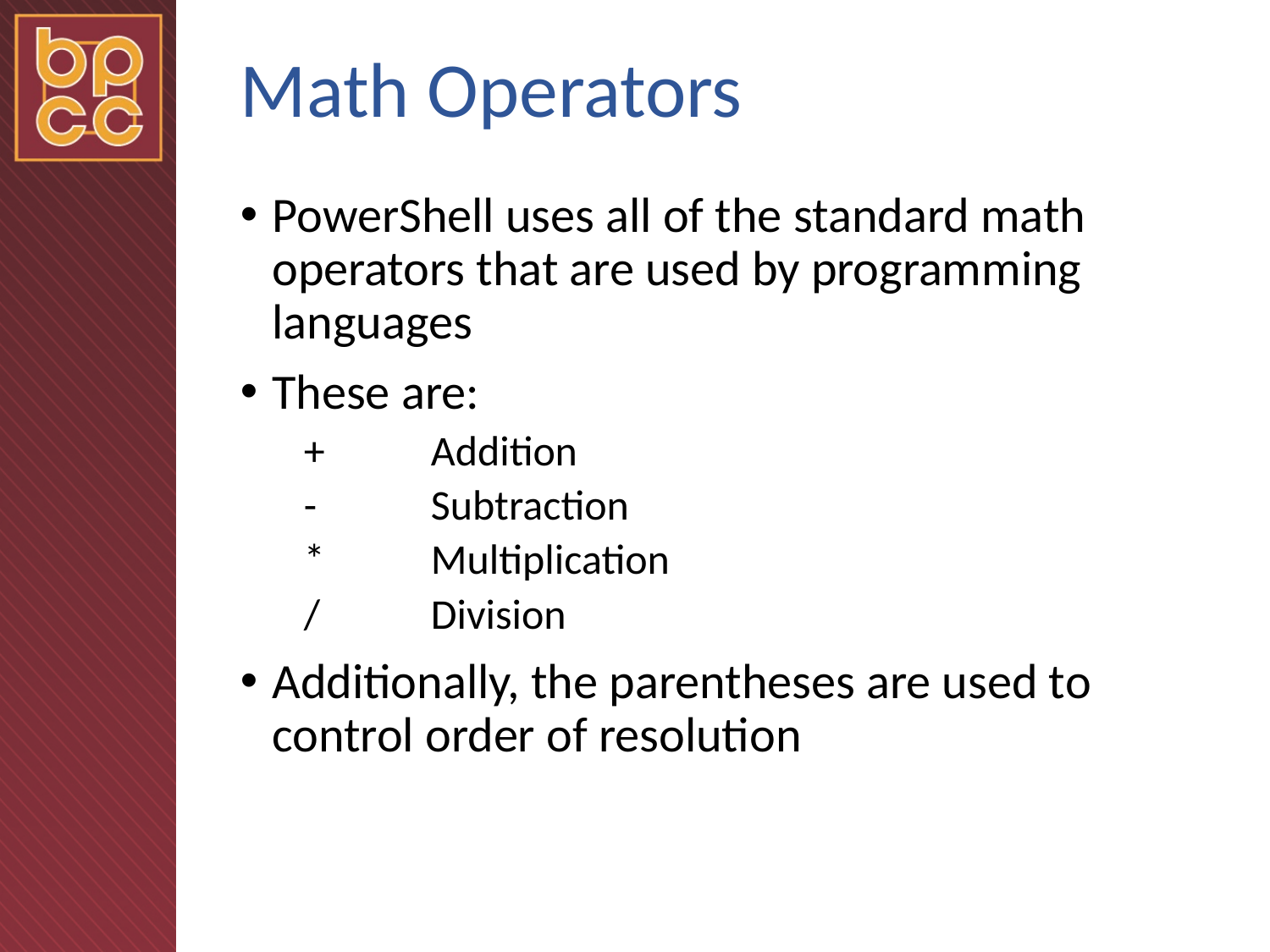

# Math Operators
PowerShell uses all of the standard math operators that are used by programming languages
These are:
+	Addition
-	Subtraction
*	Multiplication
/	Division
Additionally, the parentheses are used to control order of resolution